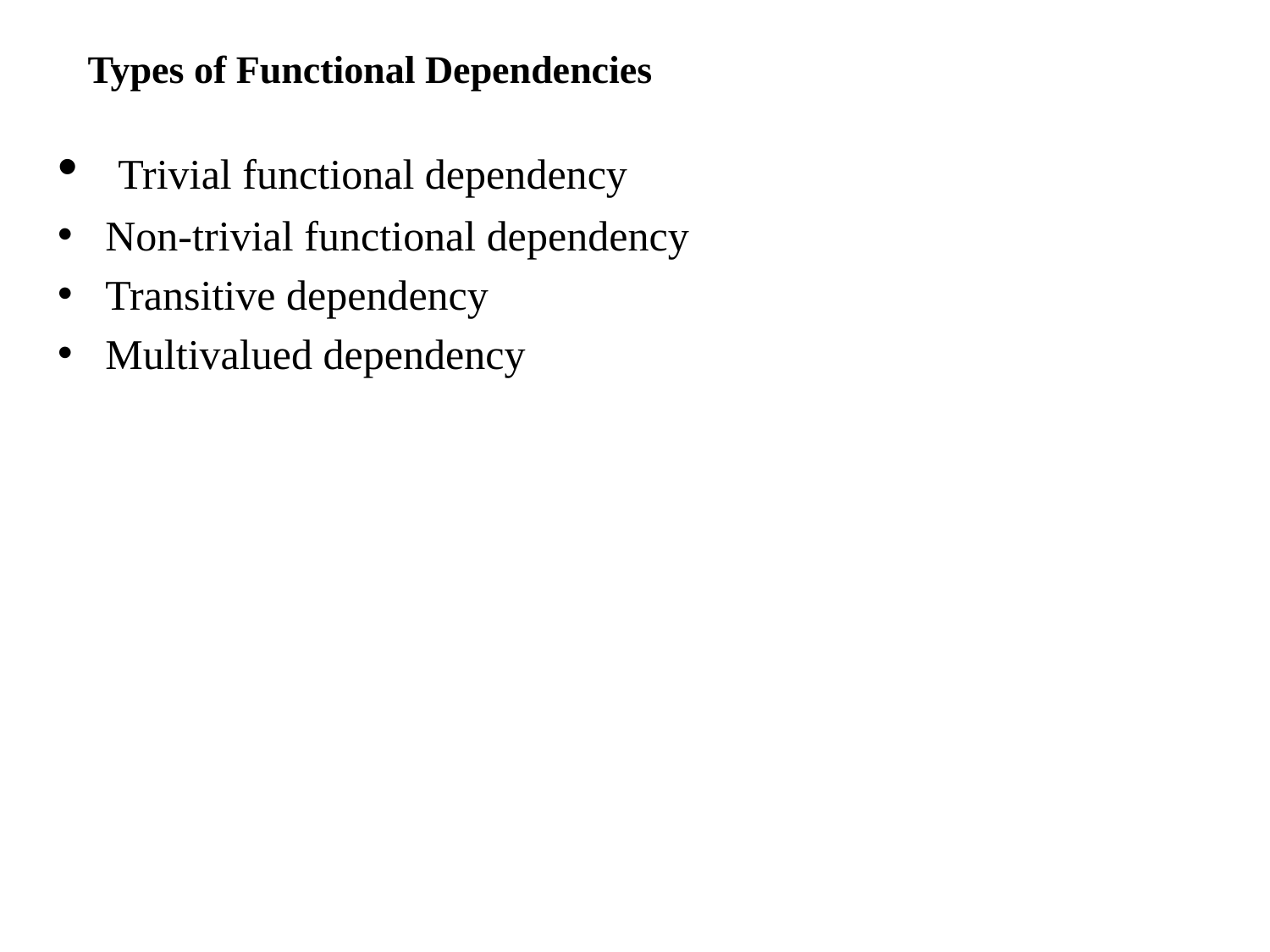

# Types of Functional Dependencies
 Trivial functional dependency
Non-trivial functional dependency
Transitive dependency
Multivalued dependency